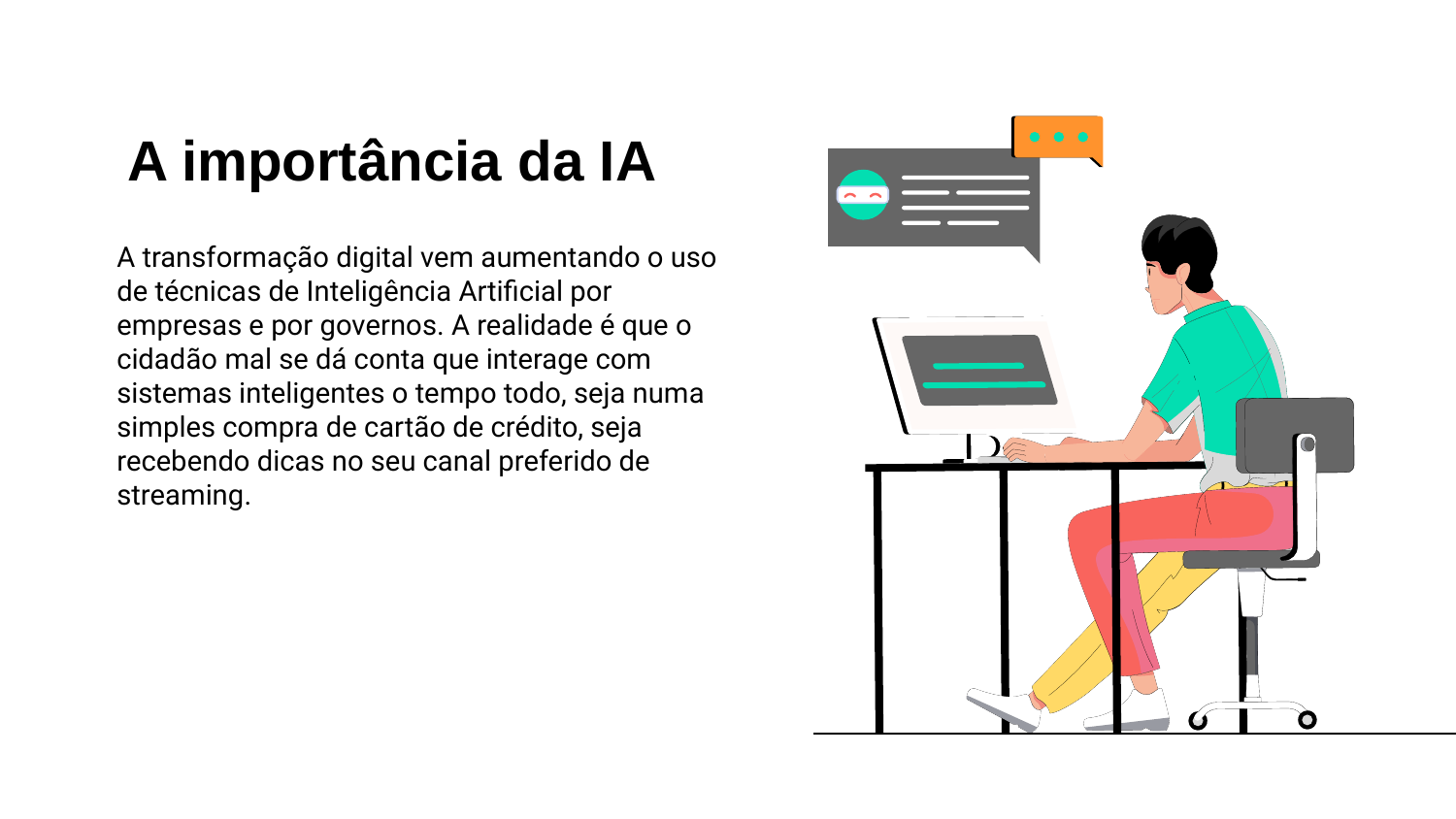

# A importância da IA

A transformação digital vem aumentando o uso de técnicas de Inteligência Artificial por empresas e por governos. A realidade é que o cidadão mal se dá conta que interage com sistemas inteligentes o tempo todo, seja numa simples compra de cartão de crédito, seja recebendo dicas no seu canal preferido de streaming.